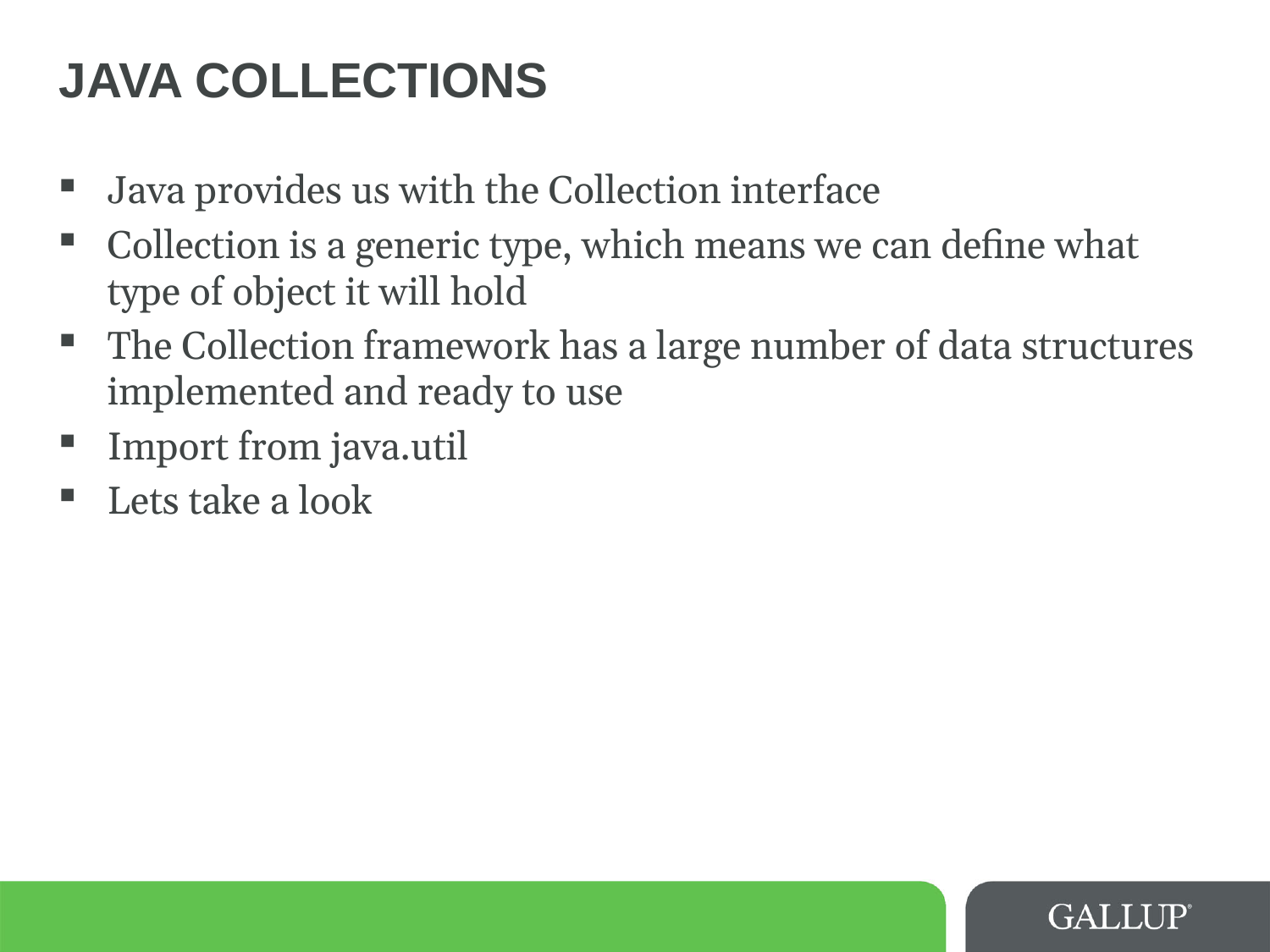

# Java Collections
Java provides us with the Collection interface
Collection is a generic type, which means we can define what type of object it will hold
The Collection framework has a large number of data structures implemented and ready to use
Import from java.util
Lets take a look